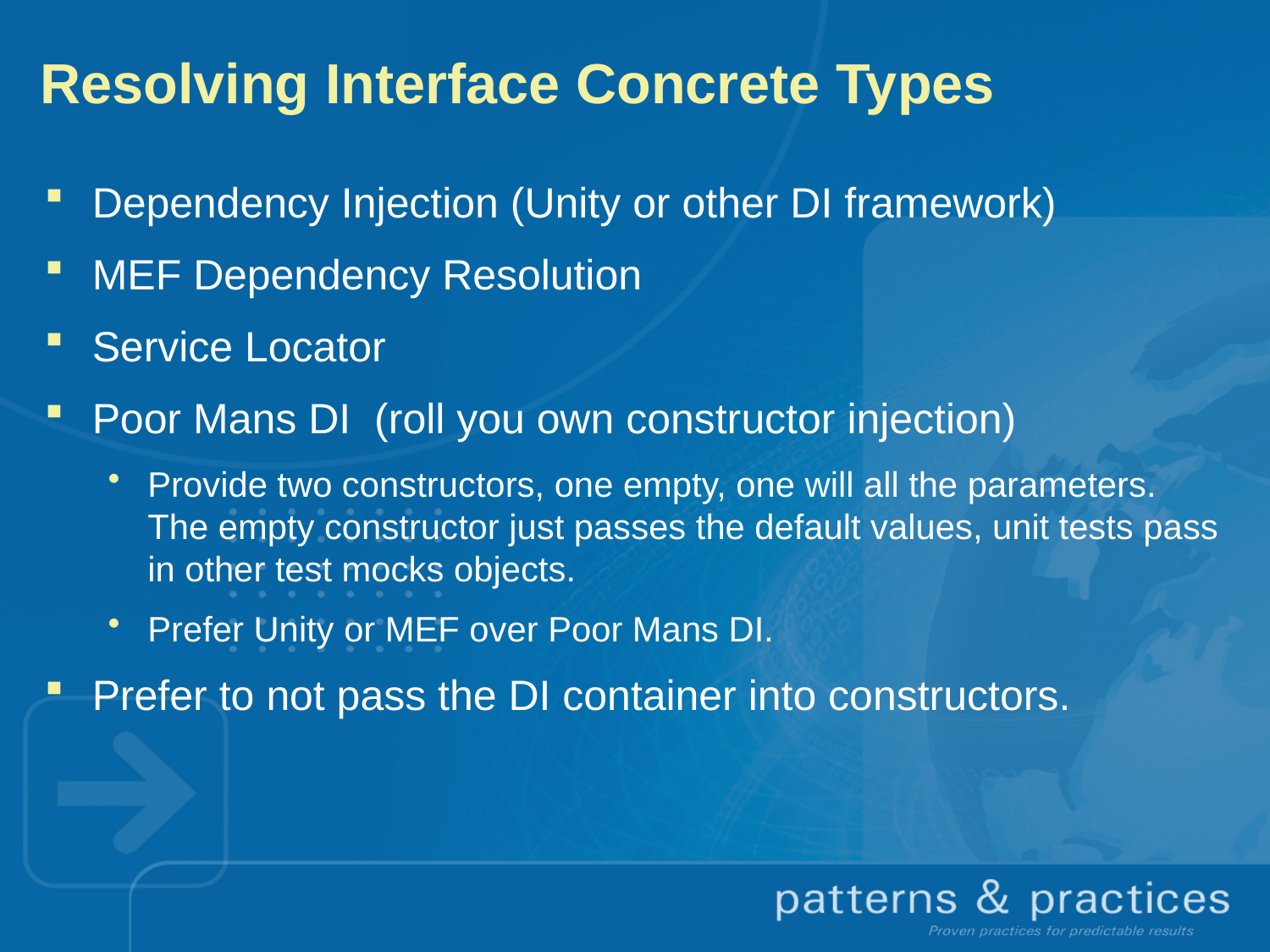

# Resolving Interface Concrete Types
Dependency Injection (Unity or other DI framework)
MEF Dependency Resolution
Service Locator
Poor Mans DI  (roll you own constructor injection)
Provide two constructors, one empty, one will all the parameters.  The empty constructor just passes the default values, unit tests pass in other test mocks objects.
Prefer Unity or MEF over Poor Mans DI.
Prefer to not pass the DI container into constructors.